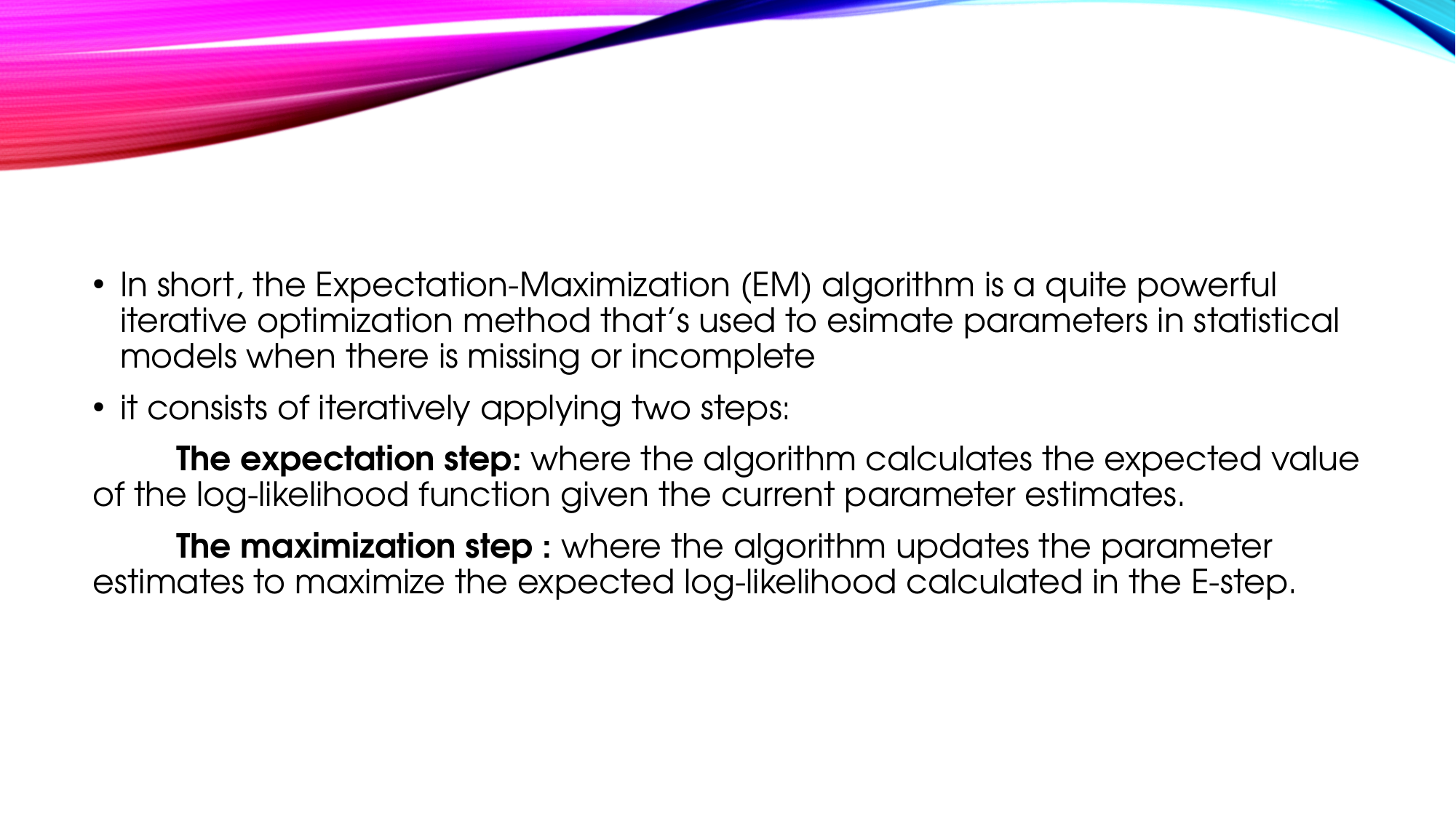

In short, the Expectation-Maximization (EM) algorithm is a quite powerful iterative optimization method that’s used to esimate parameters in statistical models when there is missing or incomplete
it consists of iteratively applying two steps:
         The expectation step: where the algorithm calculates the expected value of the log-likelihood function given the current parameter estimates.
         The maximization step : where the algorithm updates the parameter estimates to maximize the expected log-likelihood calculated in the E-step.